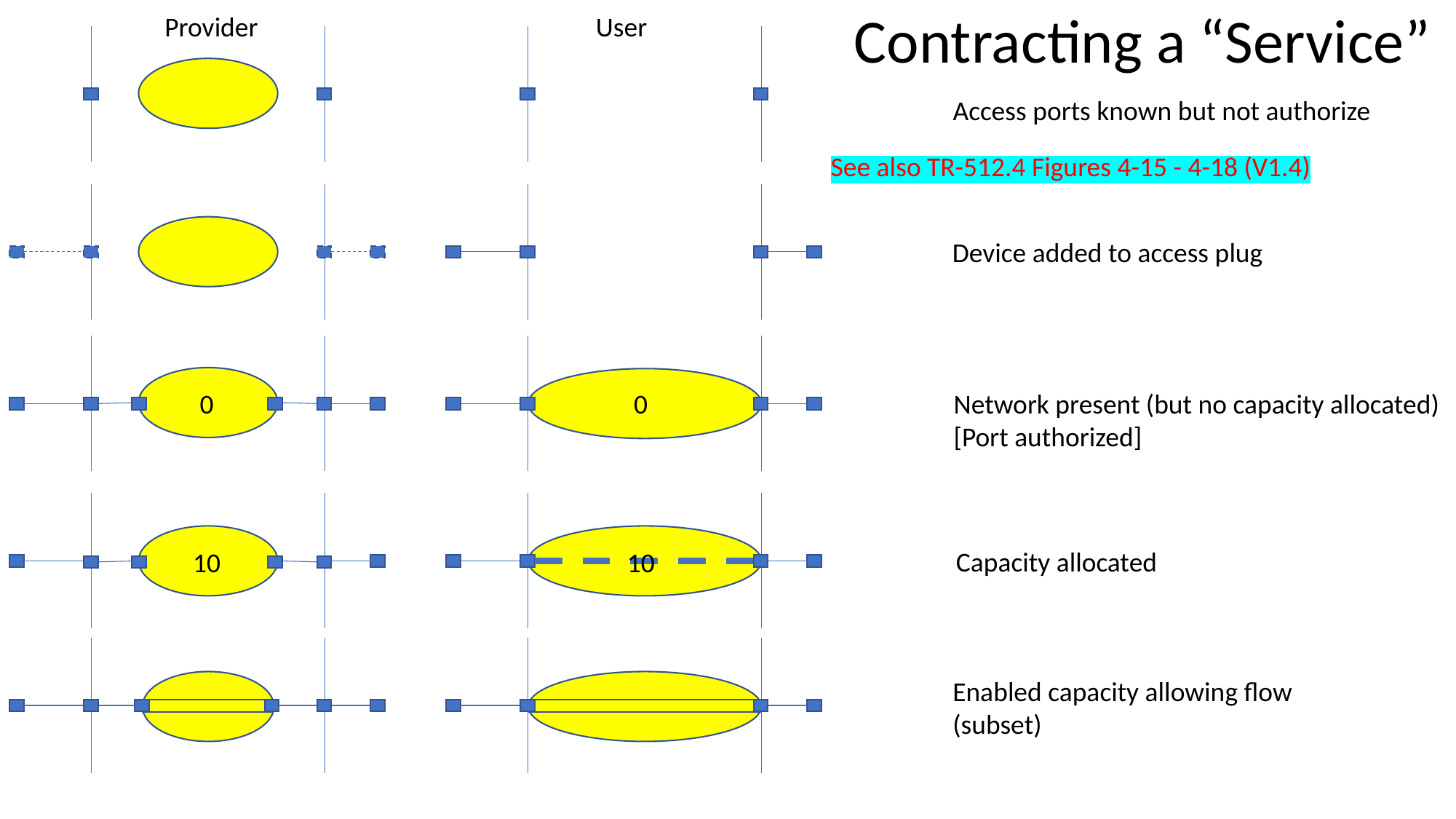

Provider
User
# Contracting a “Service”

Access ports known but not authorize
See also TR-512.4 Figures 4-15 - 4-18 (V1.4)

Device added to access plug

0
0
Network present (but no capacity allocated)
[Port authorized]

Capacity allocated
10
10

Enabled capacity allowing flow
(subset)